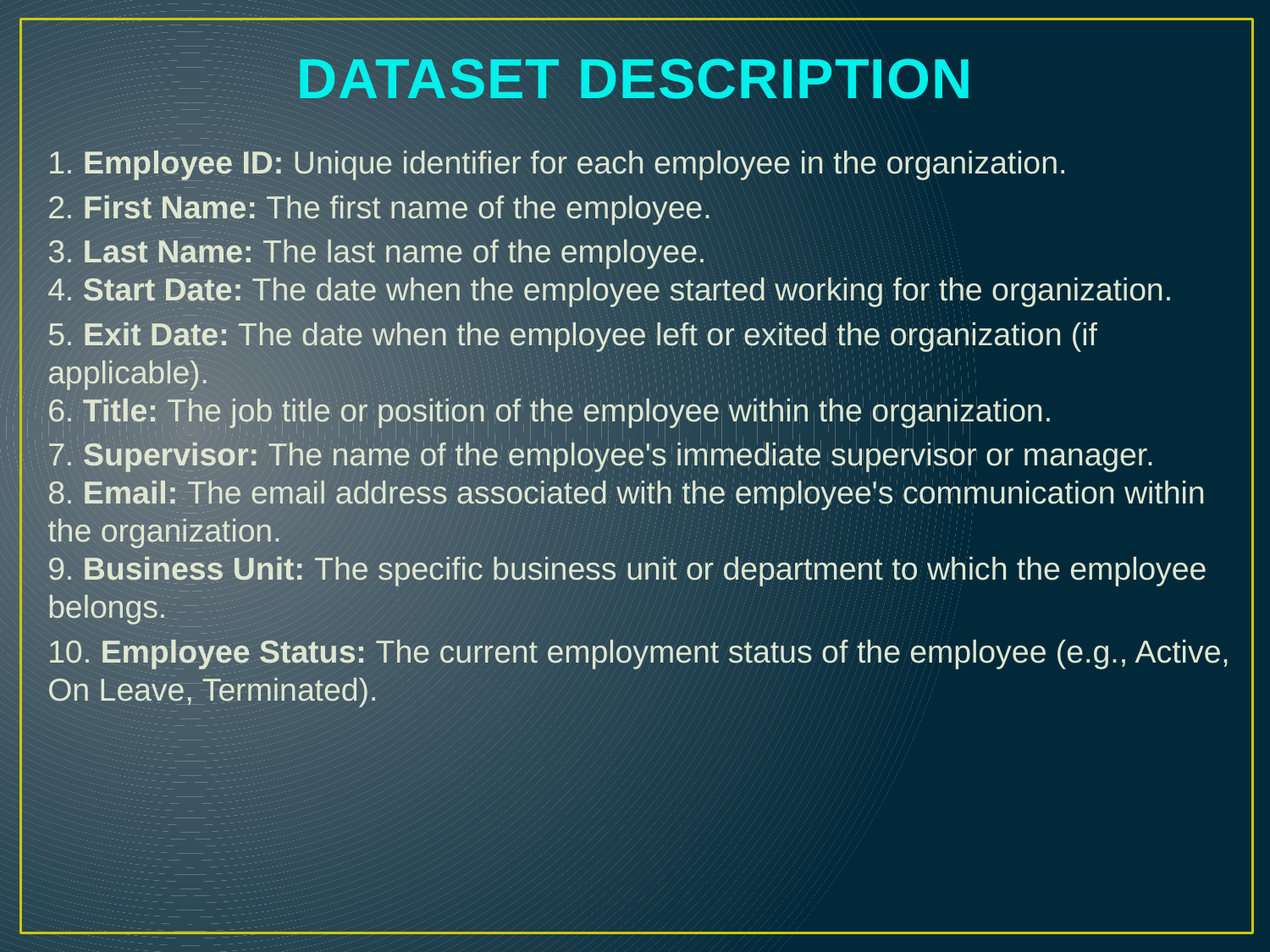

# DATASET DESCRIPTION
1. Employee ID: Unique identifier for each employee in the organization.
2. First Name: The first name of the employee.
3. Last Name: The last name of the employee.
4. Start Date: The date when the employee started working for the organization.
5. Exit Date: The date when the employee left or exited the organization (if applicable).
6. Title: The job title or position of the employee within the organization.
7. Supervisor: The name of the employee's immediate supervisor or manager.
8. Email: The email address associated with the employee's communication within the organization.
9. Business Unit: The specific business unit or department to which the employee belongs.
10. Employee Status: The current employment status of the employee (e.g., Active, On Leave, Terminated).